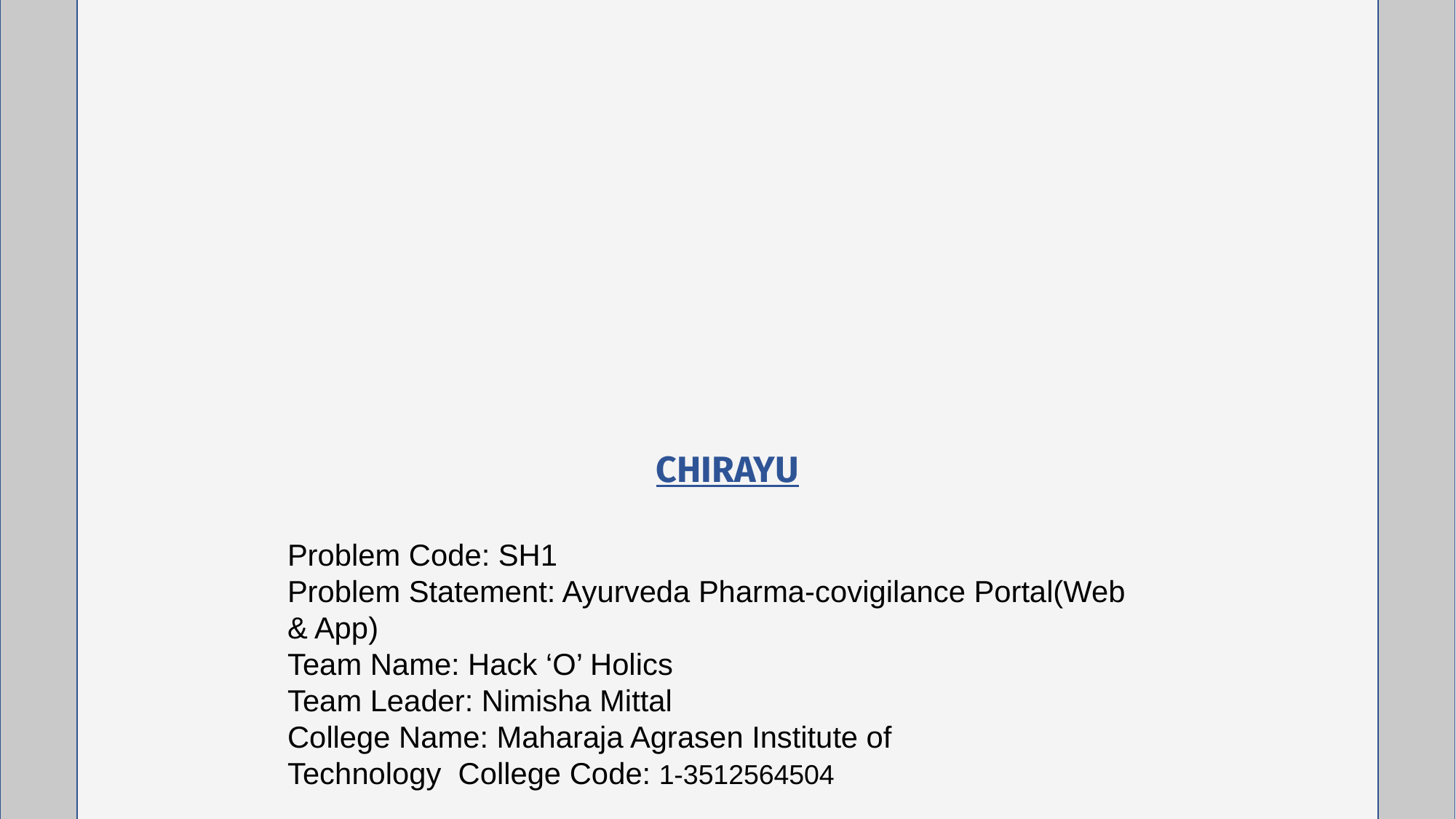

CHIRAYU

Problem Code: SH1
Problem Statement: Ayurveda Pharma-covigilance Portal(Web & App)
Team Name: Hack ‘O’ Holics
Team Leader: Nimisha Mittal
College Name: Maharaja Agrasen Institute of Technology  College Code: 1-3512564504